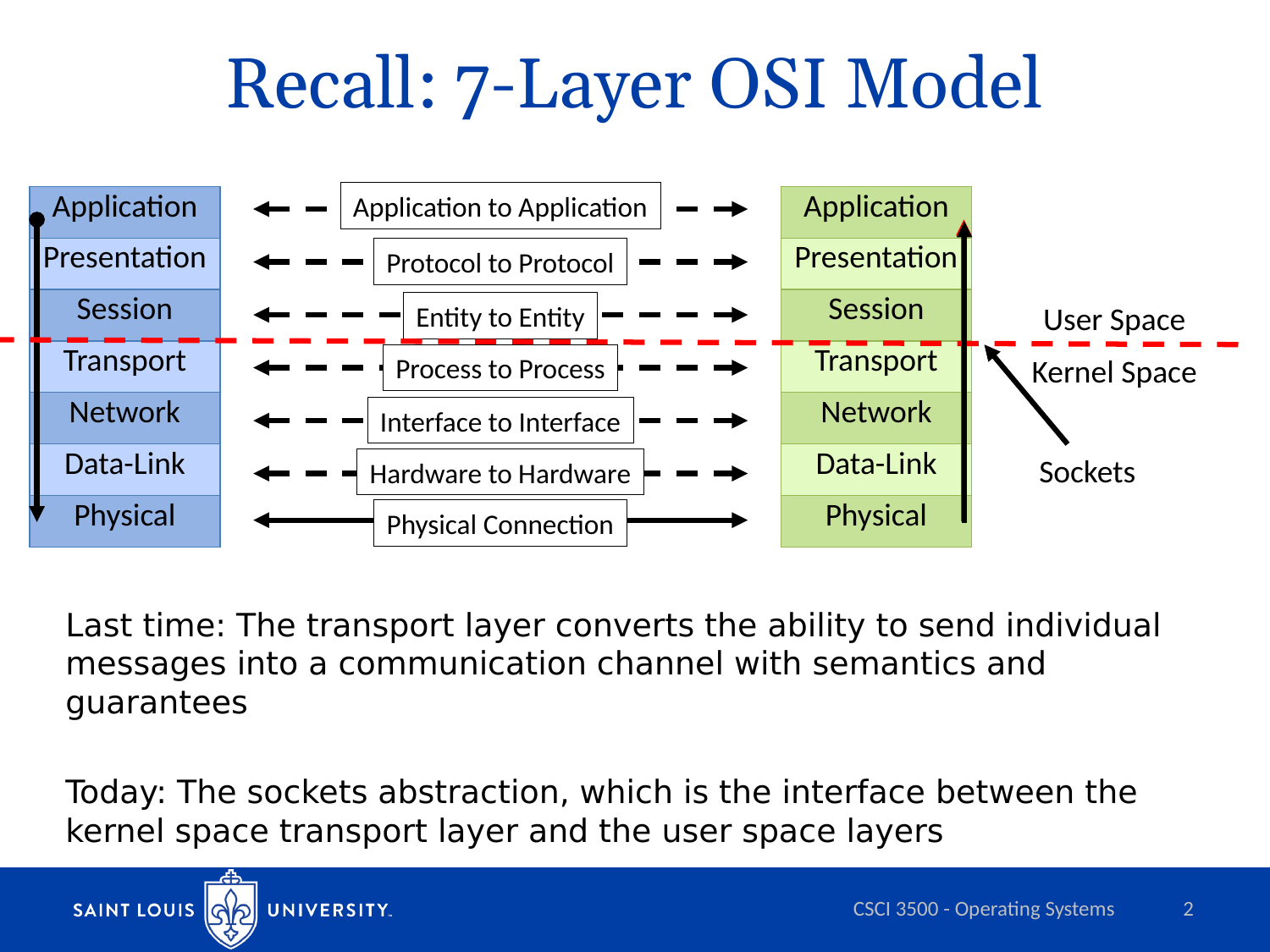

# Recall: 7-Layer OSI Model

Last time: The transport layer converts the ability to send individual messages into a communication channel with semantics and guarantees

Today: The sockets abstraction, which is the interface between the kernel space transport layer and the user space layers
Application to Application
| Application |
| --- |
| Presentation |
| Session |
| Transport |
| Network |
| Data-Link |
| Physical |
| Application |
| --- |
| Presentation |
| Session |
| Transport |
| Network |
| Data-Link |
| Physical |
Protocol to Protocol
User Space
Entity to Entity
Process to Process
Kernel Space
Interface to Interface
Sockets
Hardware to Hardware
Physical Connection
CSCI 3500 - Operating Systems
2